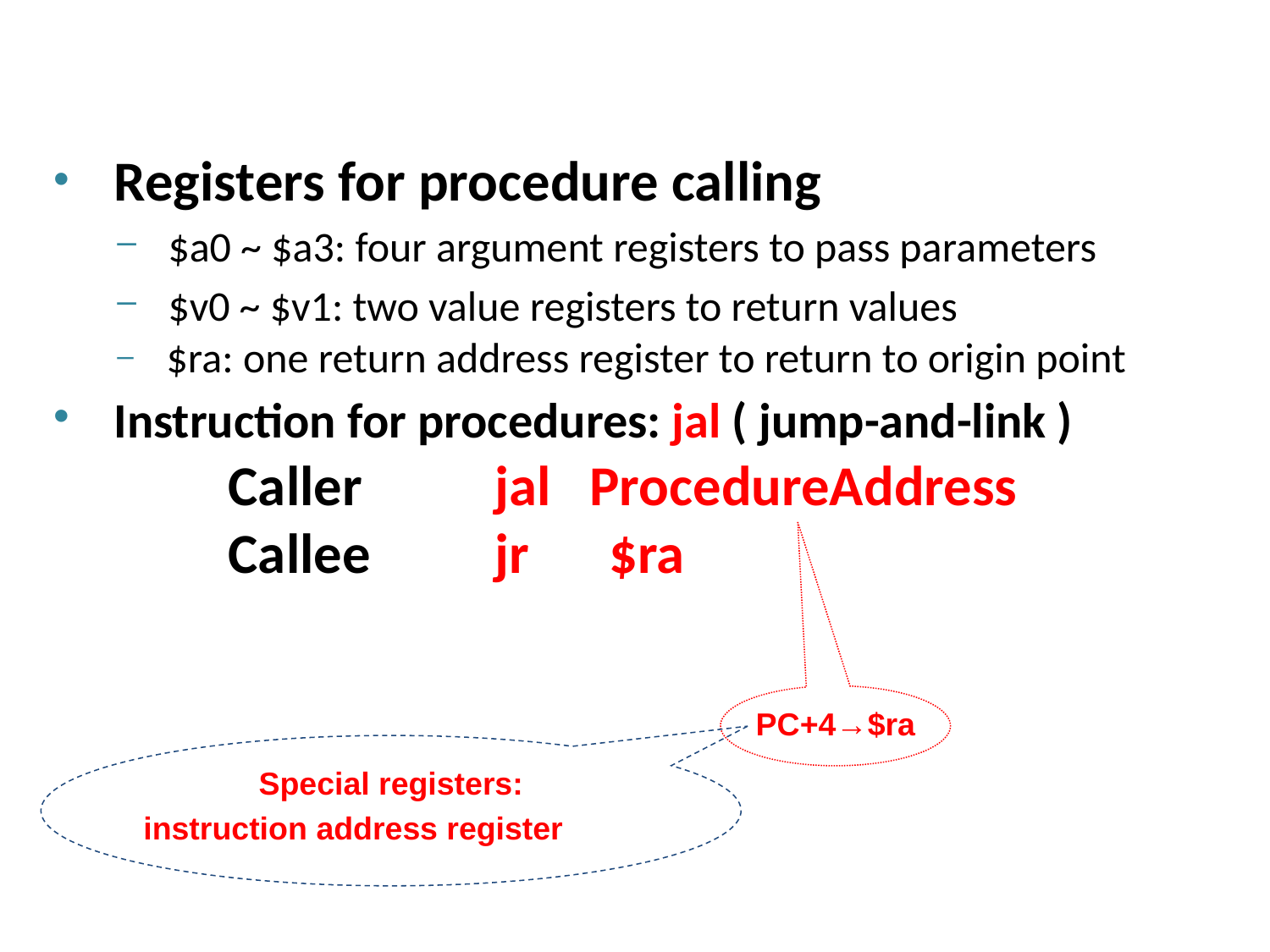

Registers for procedure calling
 $a0 ~ $a3: four argument registers to pass parameters
 $v0 ~ $v1: two value registers to return values
 $ra: one return address register to return to origin point
 Instruction for procedures: jal ( jump-and-link )
		Caller	 jal   ProcedureAddress
		Callee	 jr	$ra

PC+4→$ra
Special registers:
instruction address register